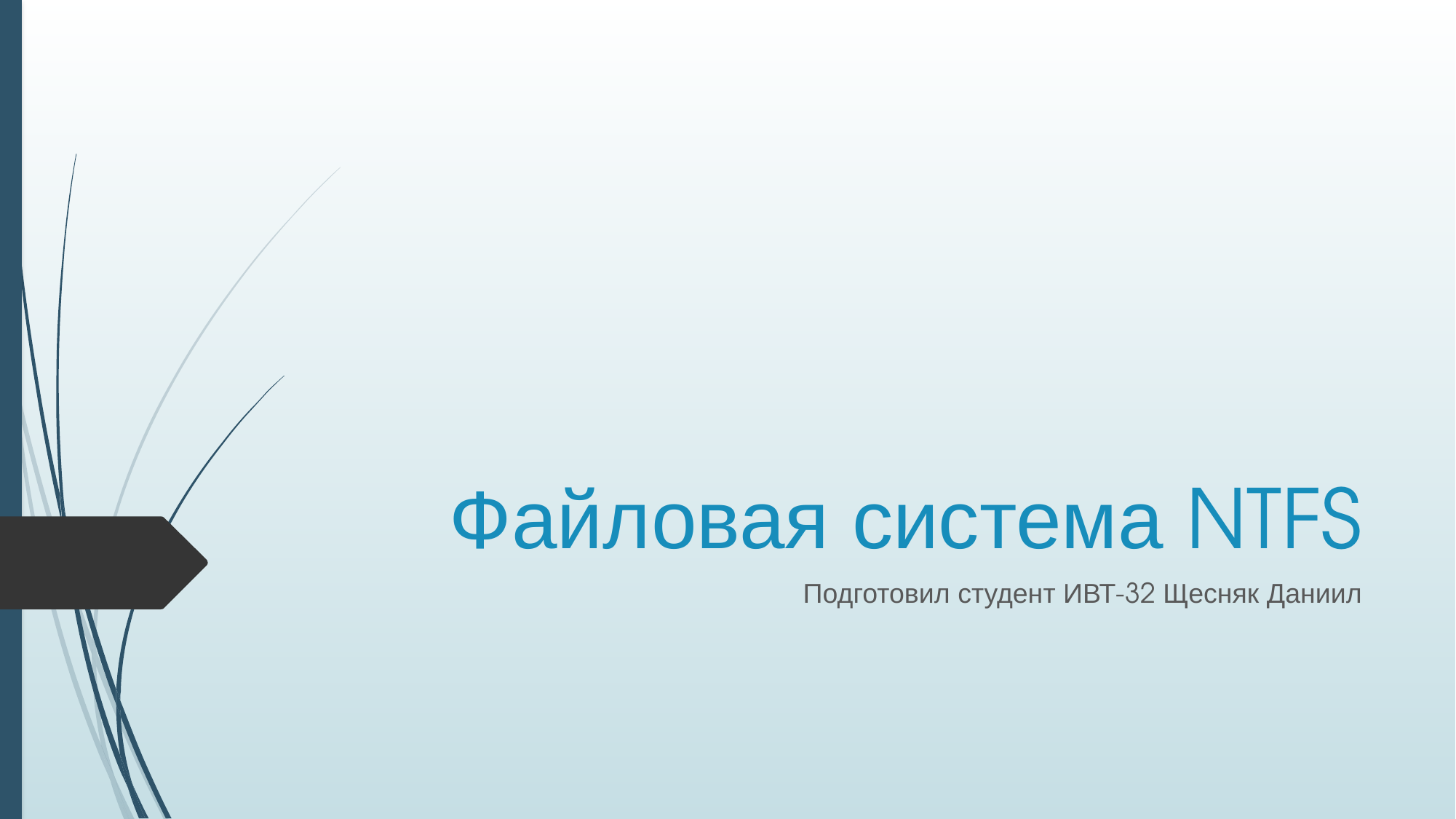

# Файловая система NTFS
Подготовил студент ИВТ-32 Щесняк Даниил